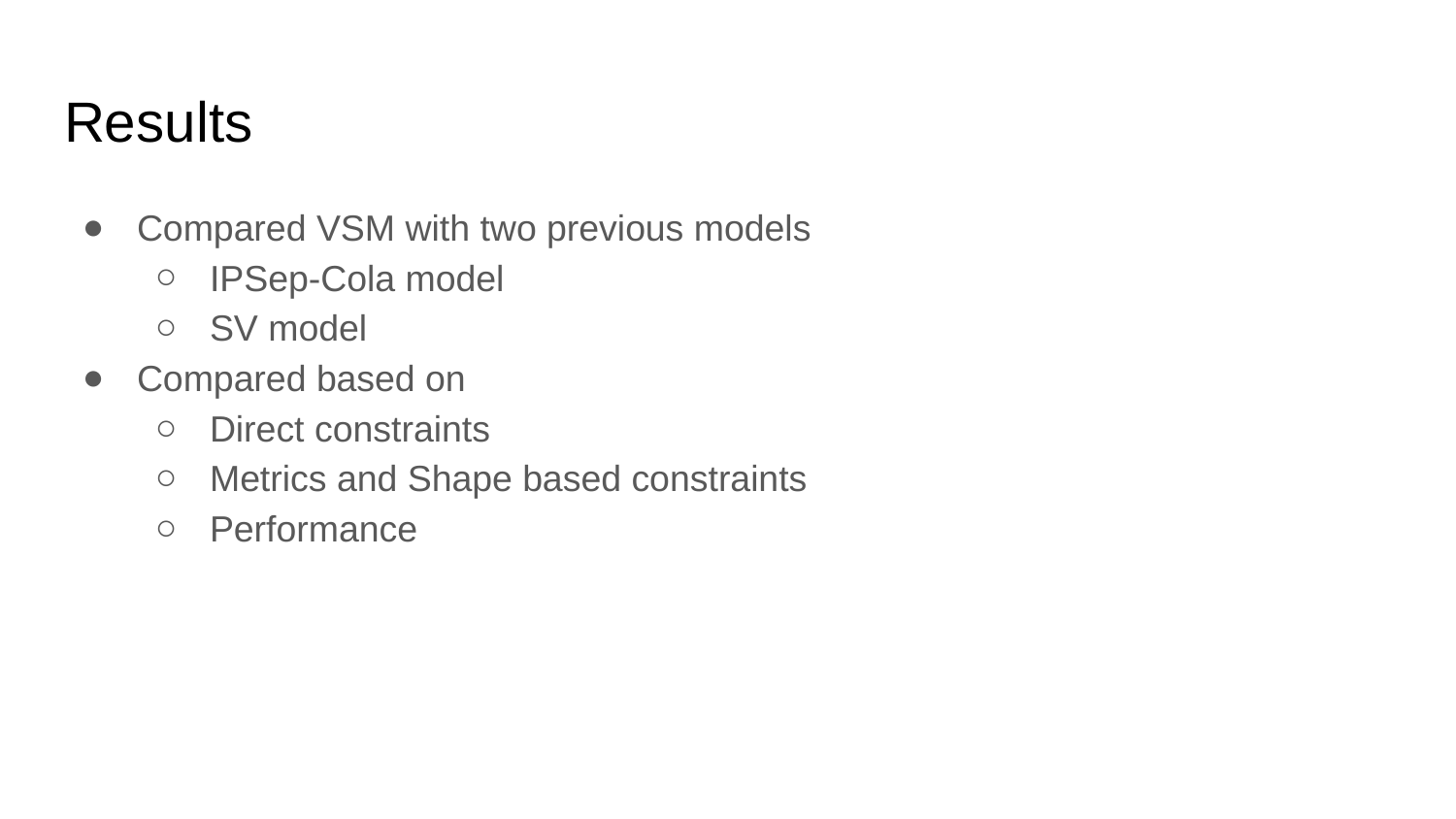

# Results
Compared VSM with two previous models
IPSep-Cola model
SV model
Compared based on
Direct constraints
Metrics and Shape based constraints
Performance